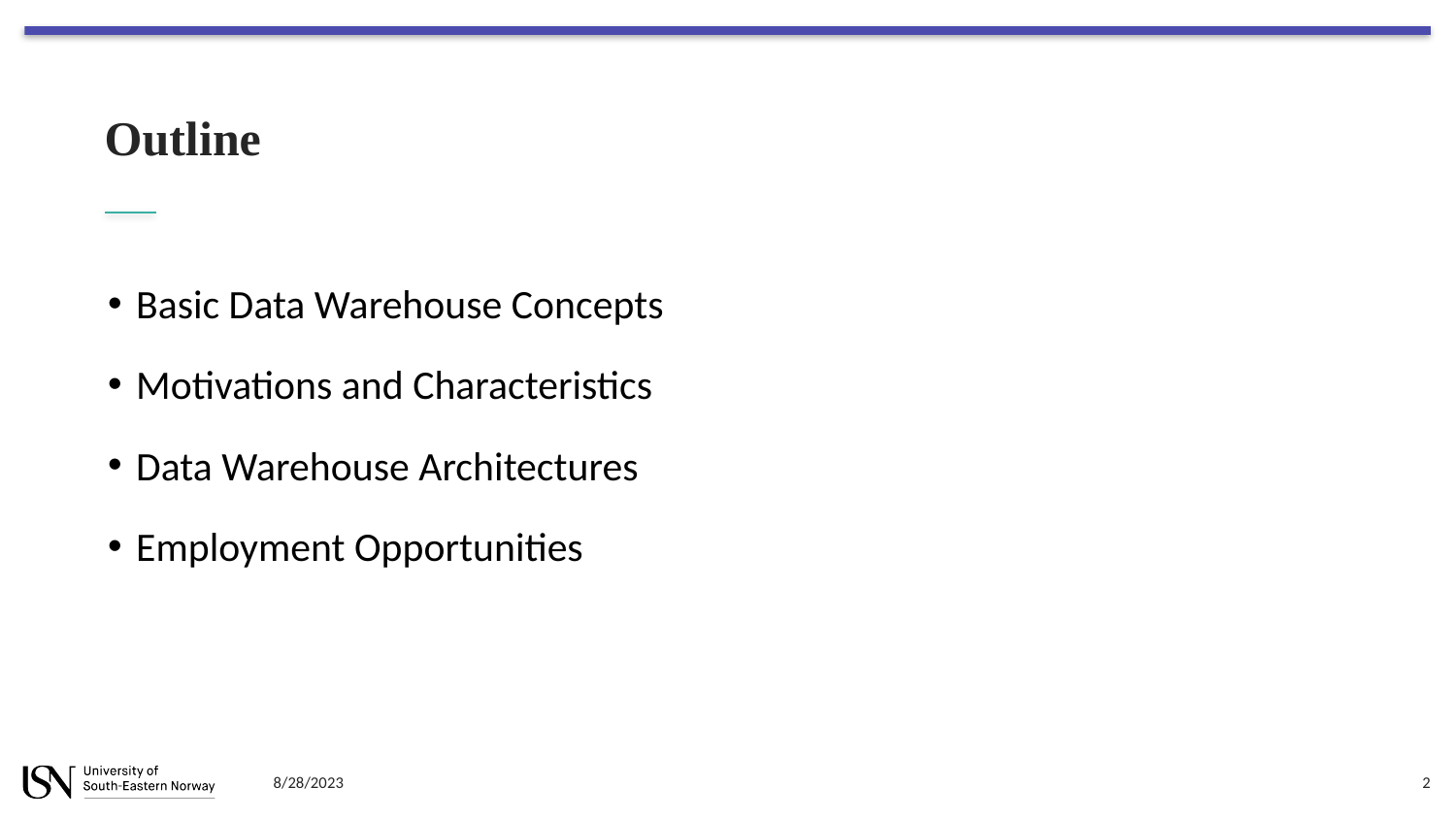

# Outline
Basic Data Warehouse Concepts
Motivations and Characteristics
Data Warehouse Architectures
Employment Opportunities
8/28/2023
2